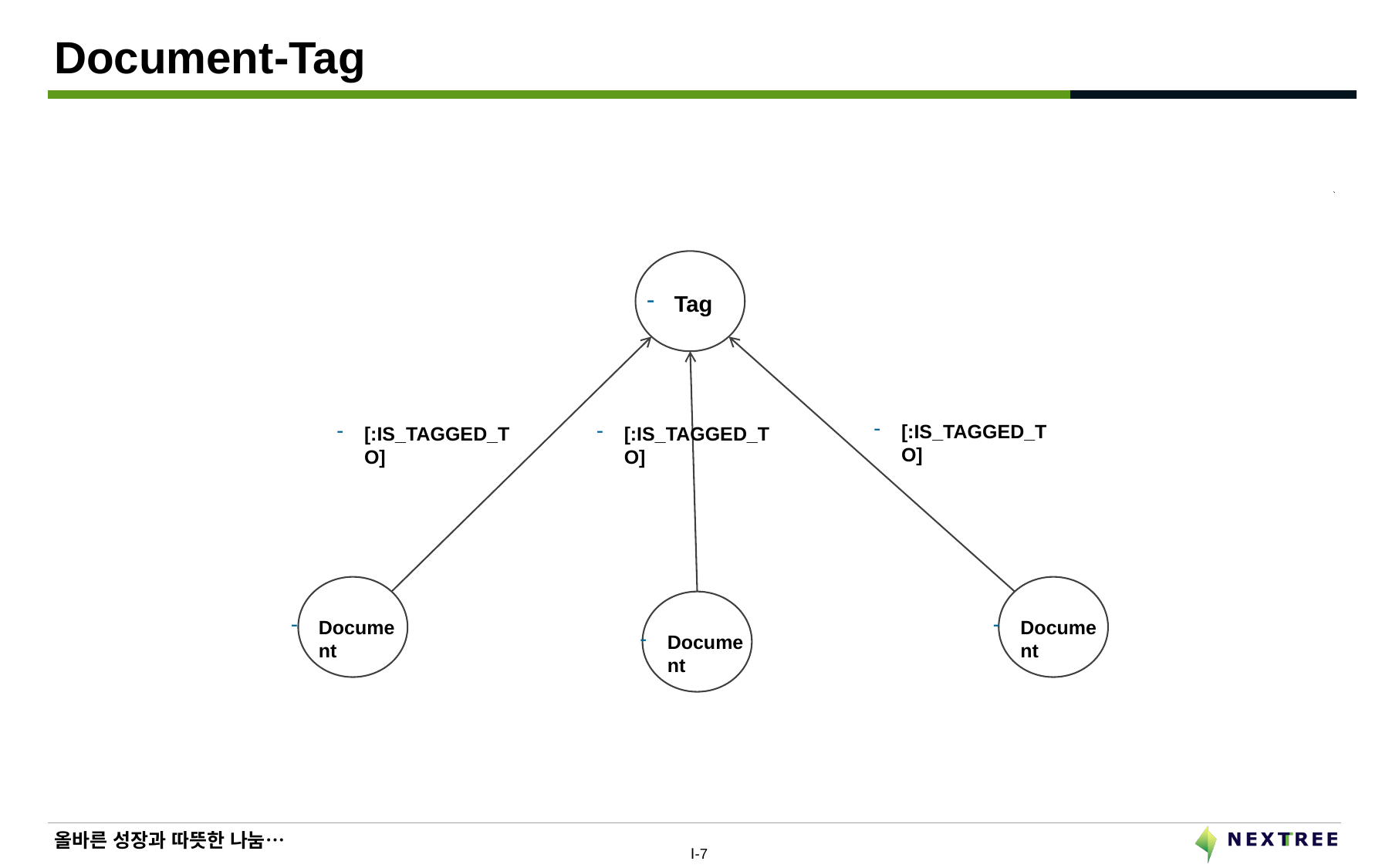

# Document-Tag

Tag
[:IS_TAGGED_TO]
[:IS_TAGGED_TO]
[:IS_TAGGED_TO]

Document
Document
Document